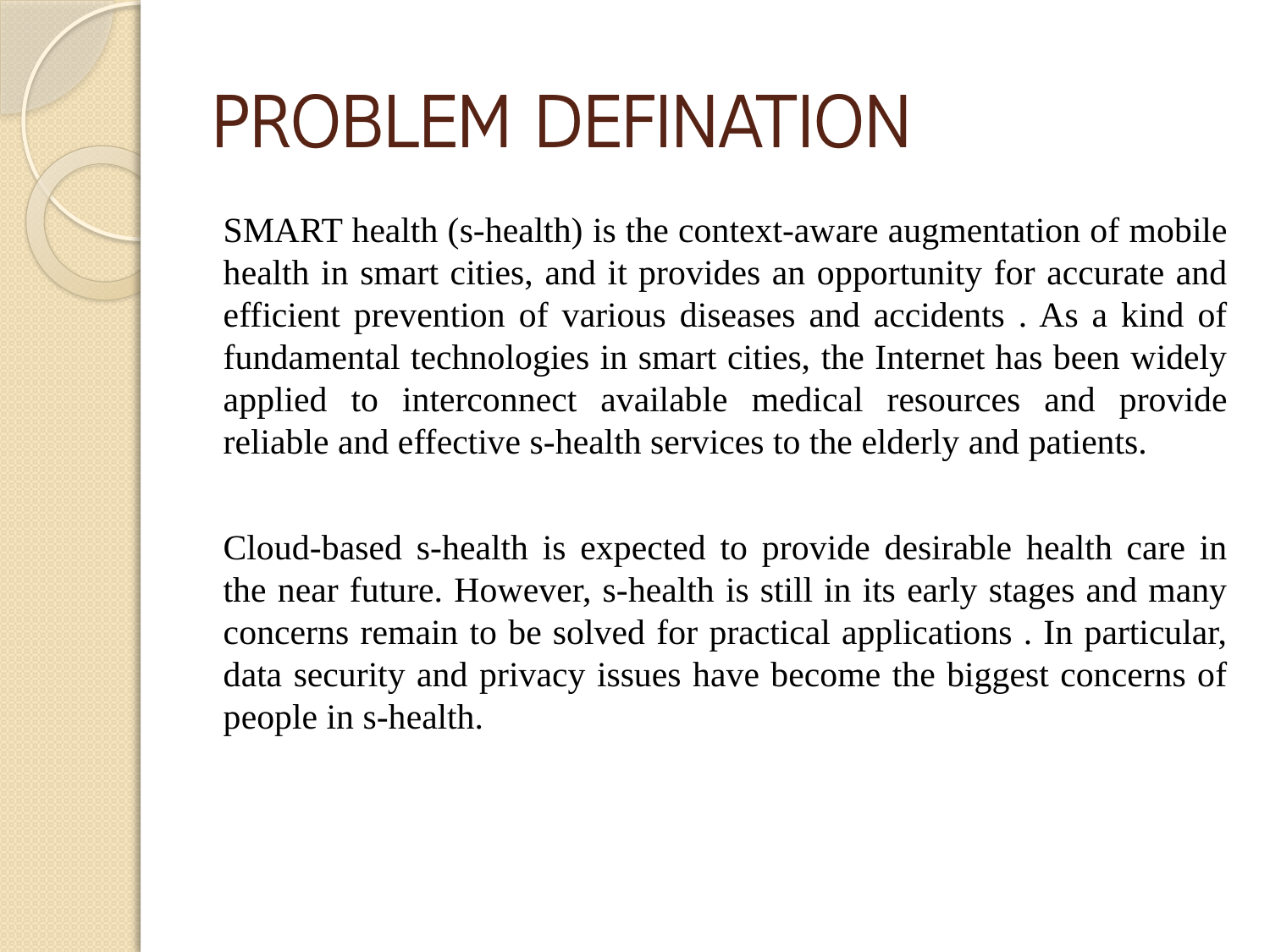

# PROBLEM DEFINATION
SMART health (s-health) is the context-aware augmentation of mobile health in smart cities, and it provides an opportunity for accurate and efficient prevention of various diseases and accidents . As a kind of fundamental technologies in smart cities, the Internet has been widely applied to interconnect available medical resources and provide reliable and effective s-health services to the elderly and patients.

Cloud-based s-health is expected to provide desirable health care in the near future. However, s-health is still in its early stages and many concerns remain to be solved for practical applications . In particular, data security and privacy issues have become the biggest concerns of people in s-health.